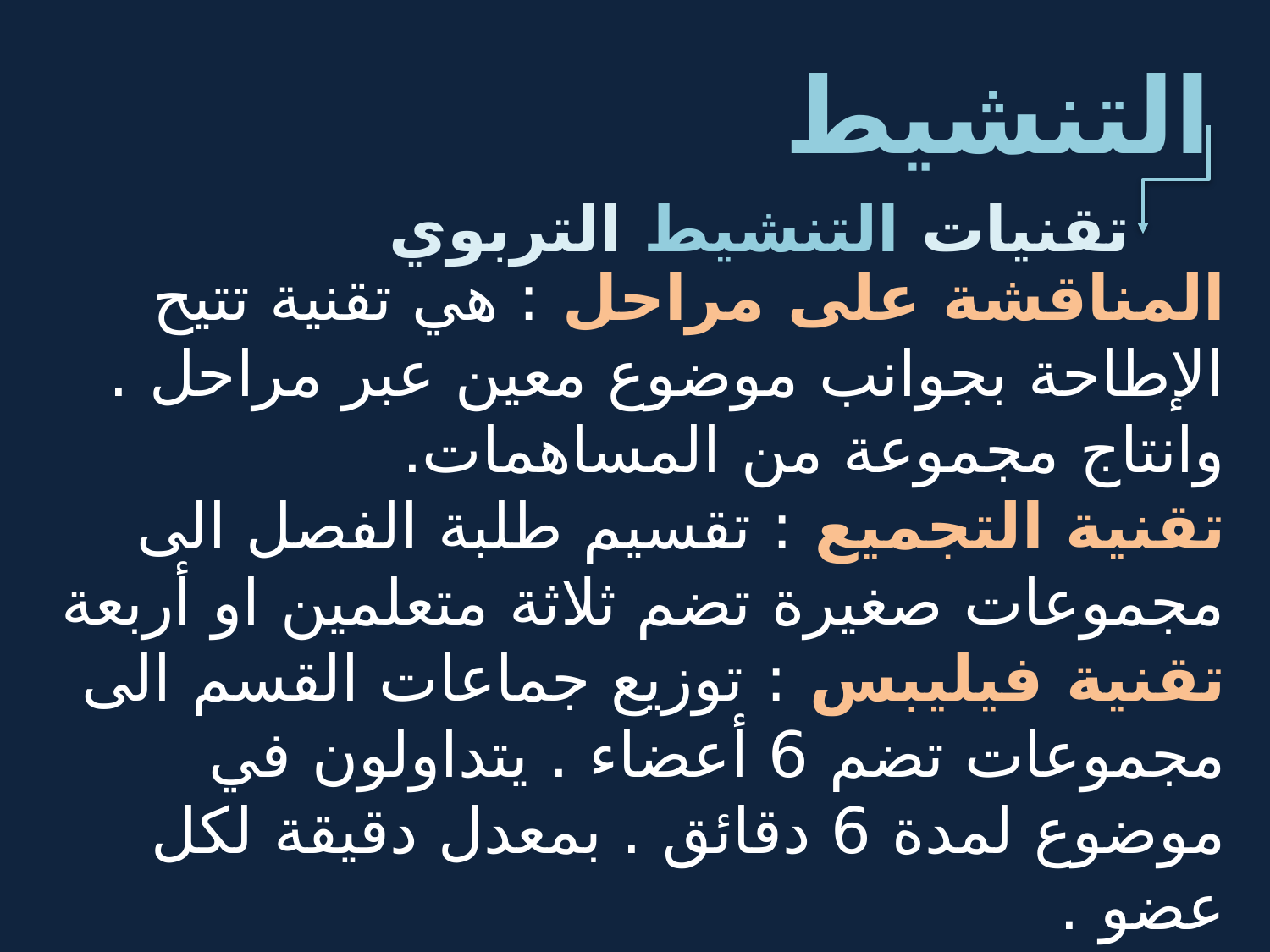

التنشيط
تقنيات التنشيط التربوي
المناقشة على مراحل : هي تقنية تتيح الإطاحة بجوانب موضوع معين عبر مراحل . وانتاج مجموعة من المساهمات.
تقنية التجميع : تقسيم طلبة الفصل الى مجموعات صغيرة تضم ثلاثة متعلمين او أربعة
تقنية فيليبس : توزيع جماعات القسم الى مجموعات تضم 6 أعضاء . يتداولون في موضوع لمدة 6 دقائق . بمعدل دقيقة لكل عضو .
تقنية المحادثة : يختار كل تلميذ احد الرقمين 1 او 2 ليسمي به داخل مجموعة ثنائية كل حامل رقم 1 يسال زميله رقم 2 مدة دقيقة ثم يتم تبادل الأدوار